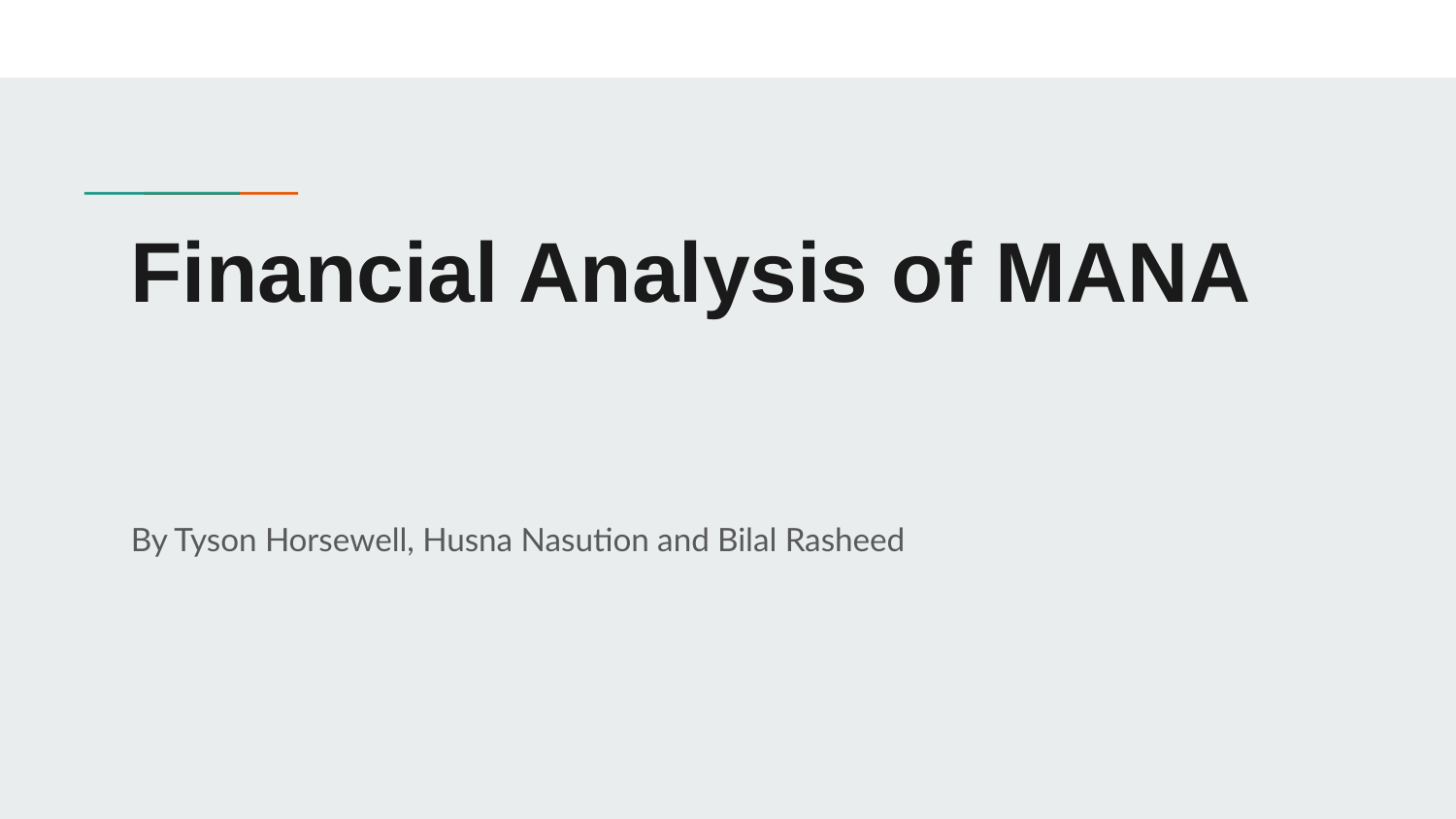

# Financial Analysis of MANA
By Tyson Horsewell, Husna Nasution and Bilal Rasheed